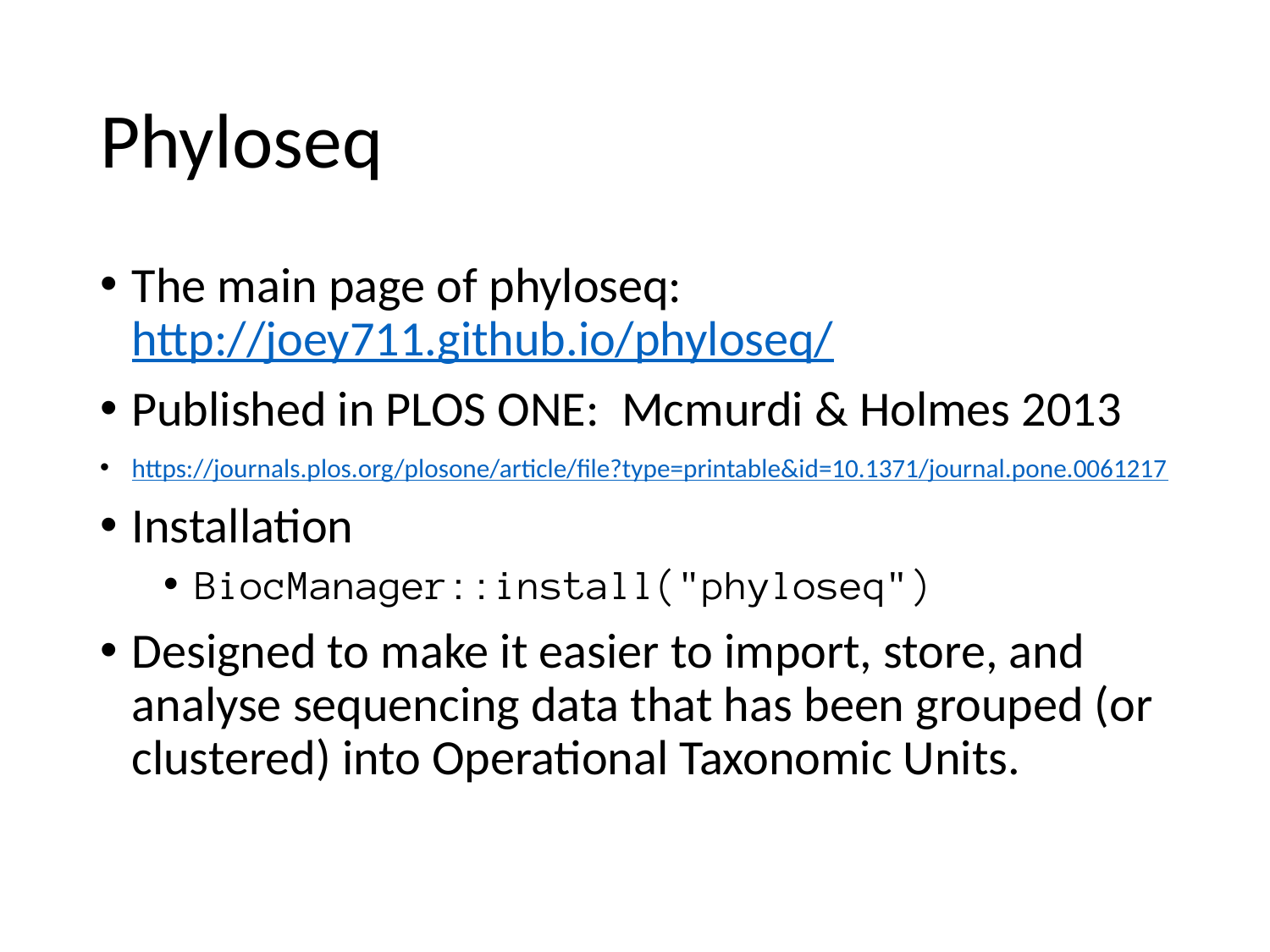

# Phyloseq
The main page of phyloseq: http://joey711.github.io/phyloseq/
Published in PLOS ONE:  Mcmurdi & Holmes 2013
https://journals.plos.org/plosone/article/file?type=printable&id=10.1371/journal.pone.0061217
Installation
BiocManager::install("phyloseq")
Designed to make it easier to import, store, and analyse sequencing data that has been grouped (or clustered) into Operational Taxonomic Units.